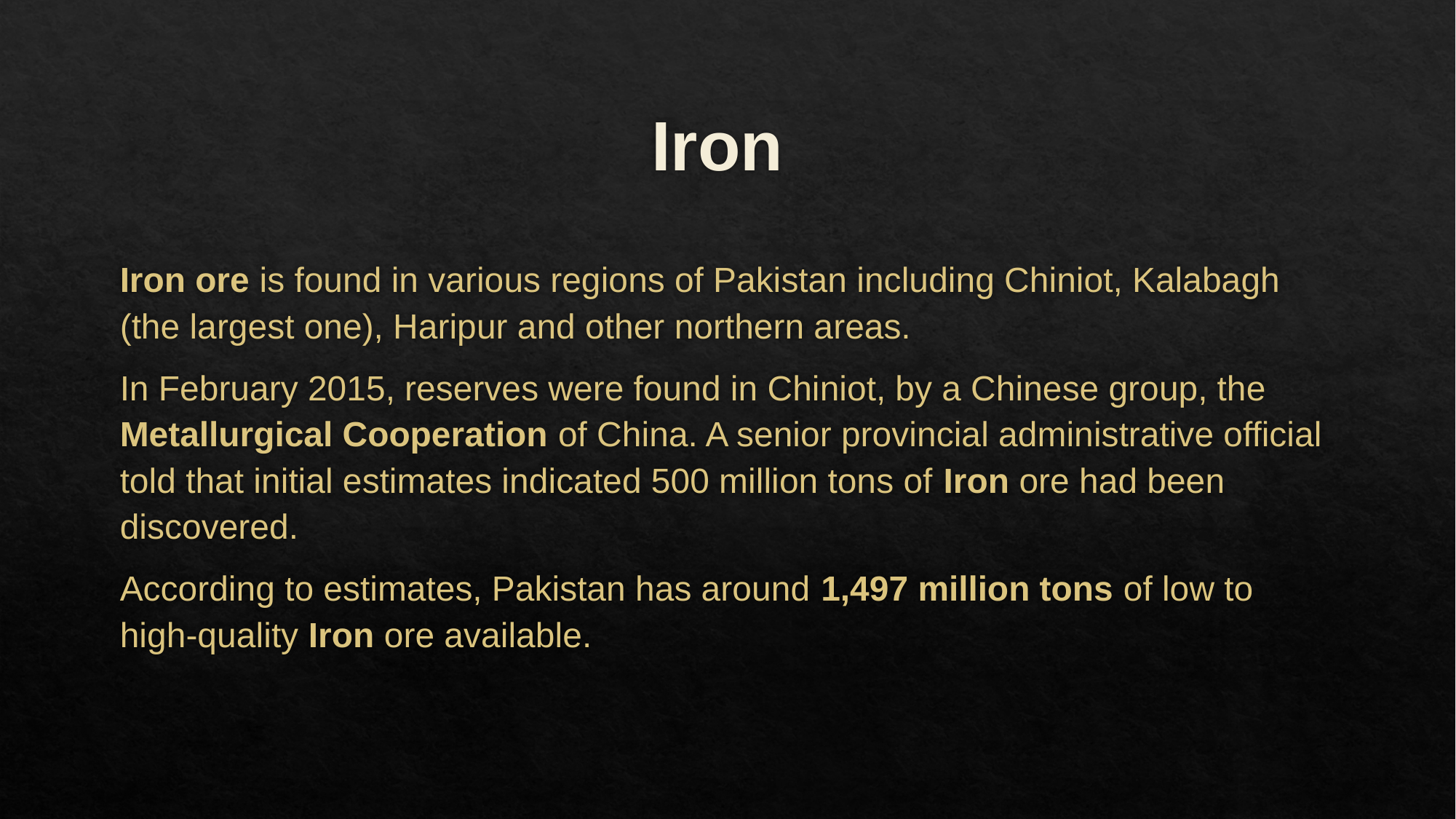

# Iron
Iron ore is found in various regions of Pakistan including Chiniot, Kalabagh (the largest one), Haripur and other northern areas.
In February 2015, reserves were found in Chiniot, by a Chinese group, the Metallurgical Cooperation of China. A senior provincial administrative official told that initial estimates indicated 500 million tons of Iron ore had been discovered.
According to estimates, Pakistan has around 1,497 million tons of low to high-quality Iron ore available.